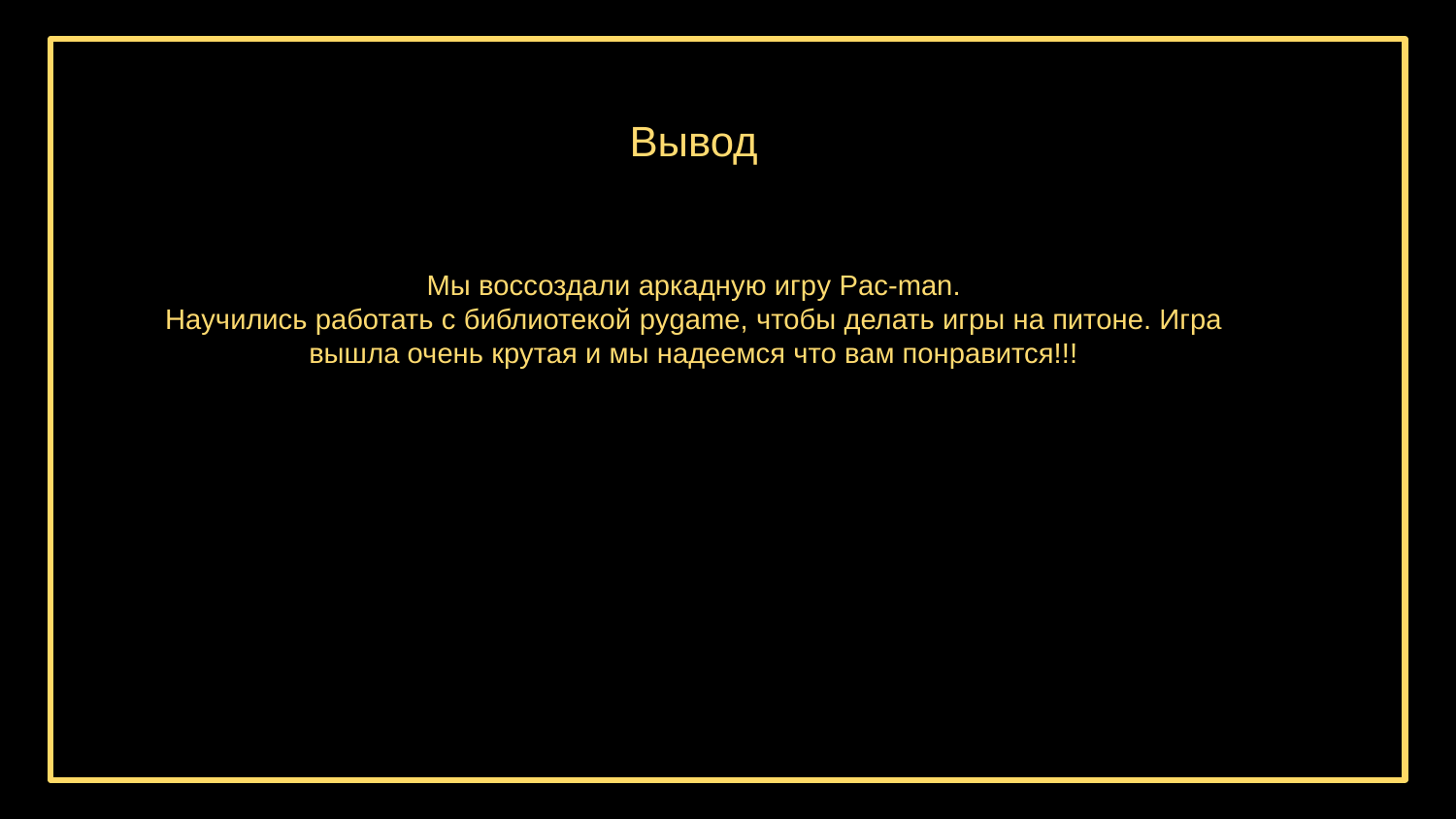

# Вывод Мы воссоздали аркадную игрy Pac-man. Научились работать с библиотекой pygame, чтобы делать игры на питоне. Игра вышла очень крутая и мы надеемся что вам понравится!!!